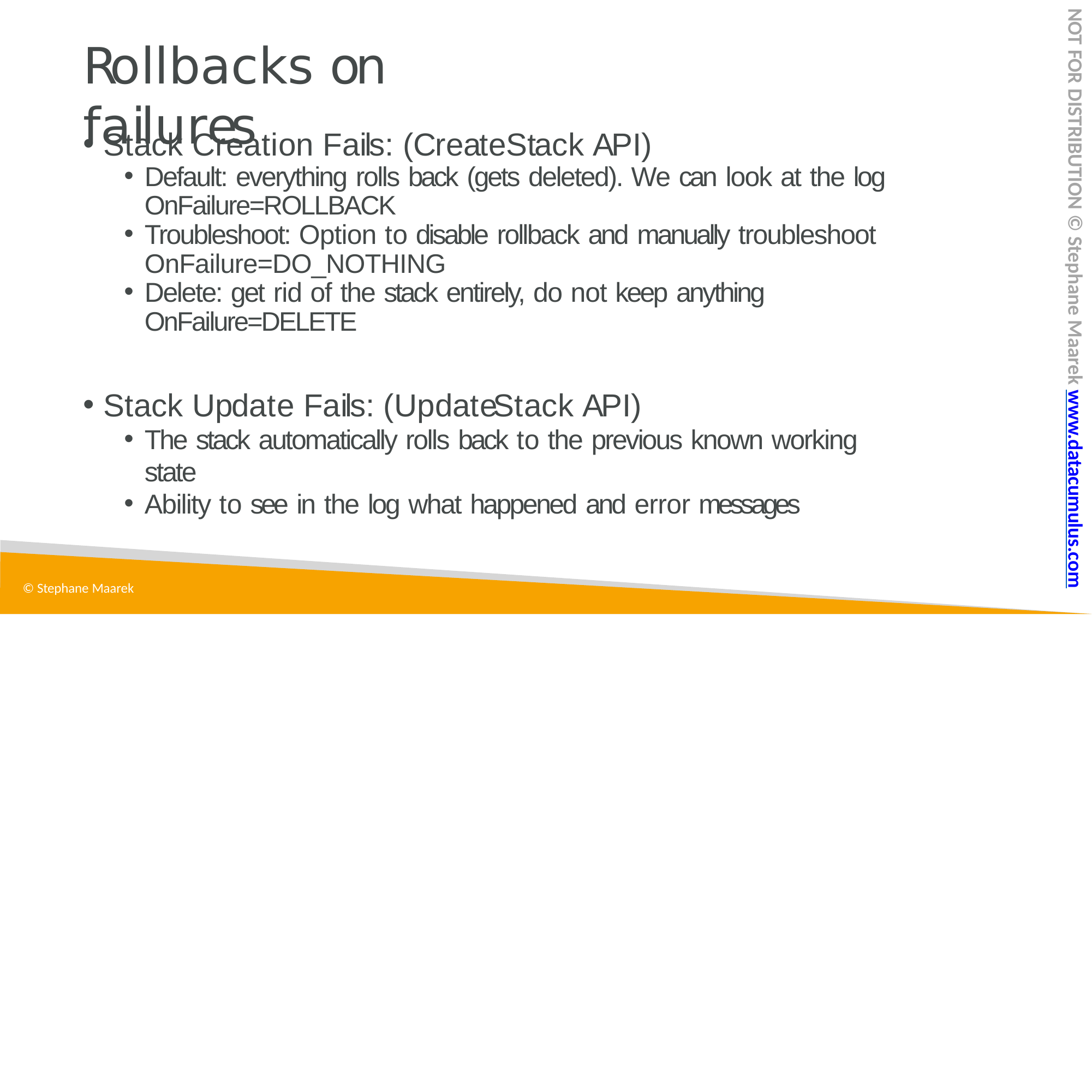

NOT FOR DISTRIBUTION © Stephane Maarek www.datacumulus.com
# Rollbacks on failures
Stack Creation Fails: (CreateStack API)
Default: everything rolls back (gets deleted). We can look at the log
OnFailure=ROLLBACK
Troubleshoot: Option to disable rollback and manually troubleshoot
OnFailure=DO_NOTHING
Delete: get rid of the stack entirely, do not keep anything
OnFailure=DELETE

Stack Update Fails: (UpdateStack API)
The stack automatically rolls back to the previous known working state
Ability to see in the log what happened and error messages
© Stephane Maarek